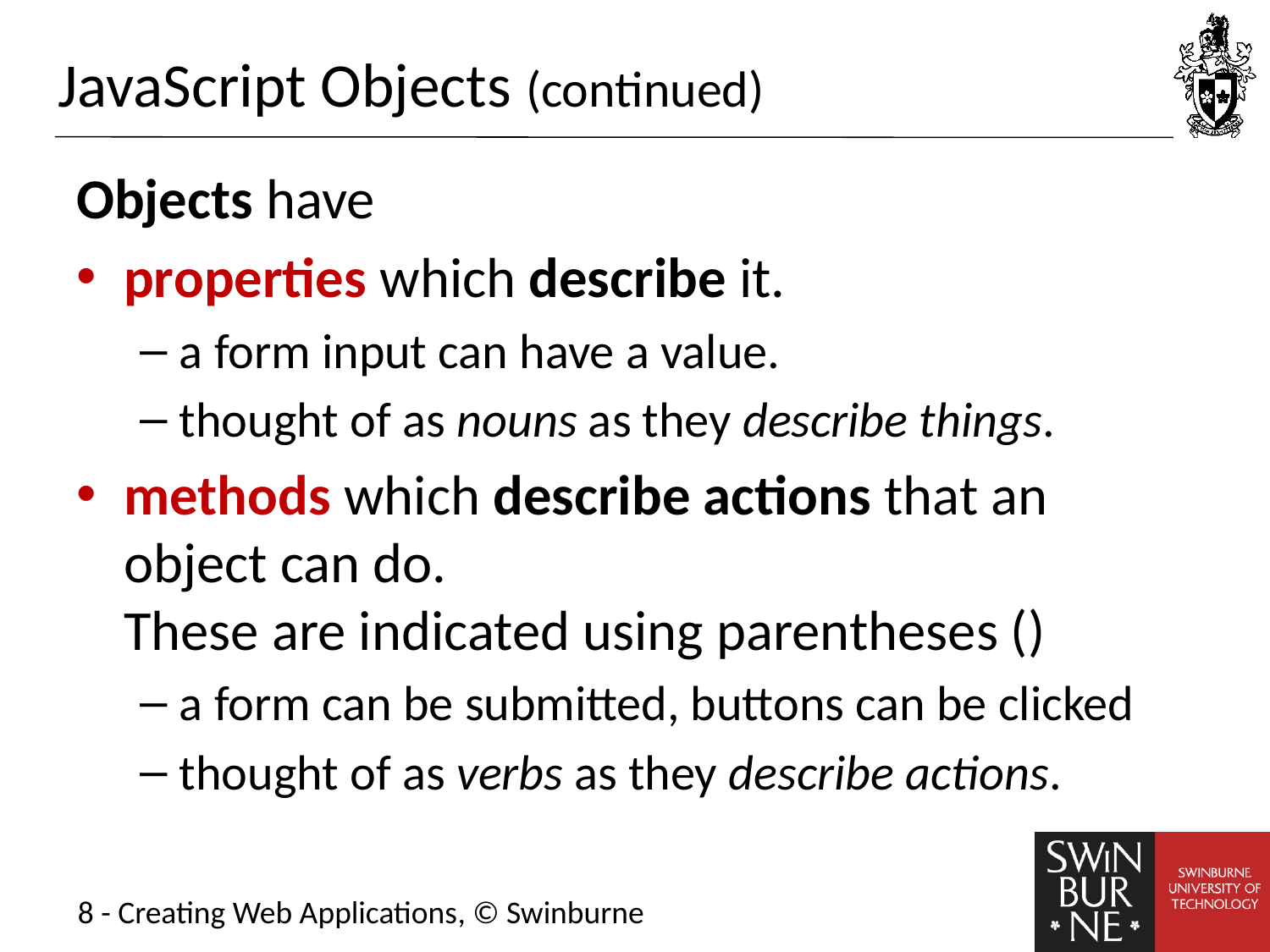

# JavaScript Objects (continued)
Objects have
properties which describe it.
a form input can have a value.
thought of as nouns as they describe things.
methods which describe actions that an object can do.
These are indicated using parentheses ()
a form can be submitted, buttons can be clicked
thought of as verbs as they describe actions.